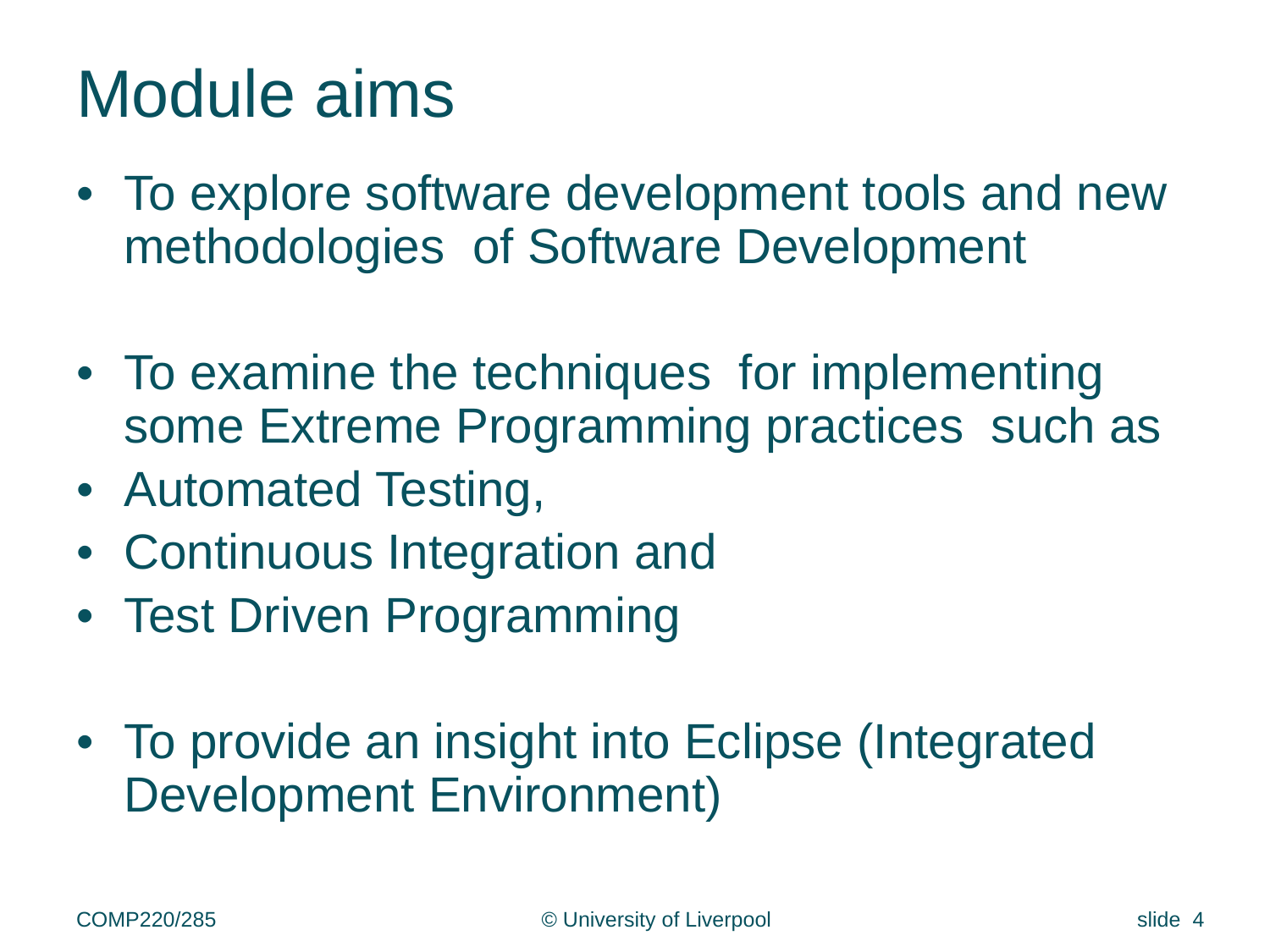

# Module aims
To explore software development tools and new methodologies  of Software Development

To examine the techniques  for implementing some Extreme Programming practices  such as
Automated Testing,
Continuous Integration and
Test Driven Programming

To provide an insight into Eclipse (Integrated Development Environment)
COMP220/285
© University of Liverpool
slide  4